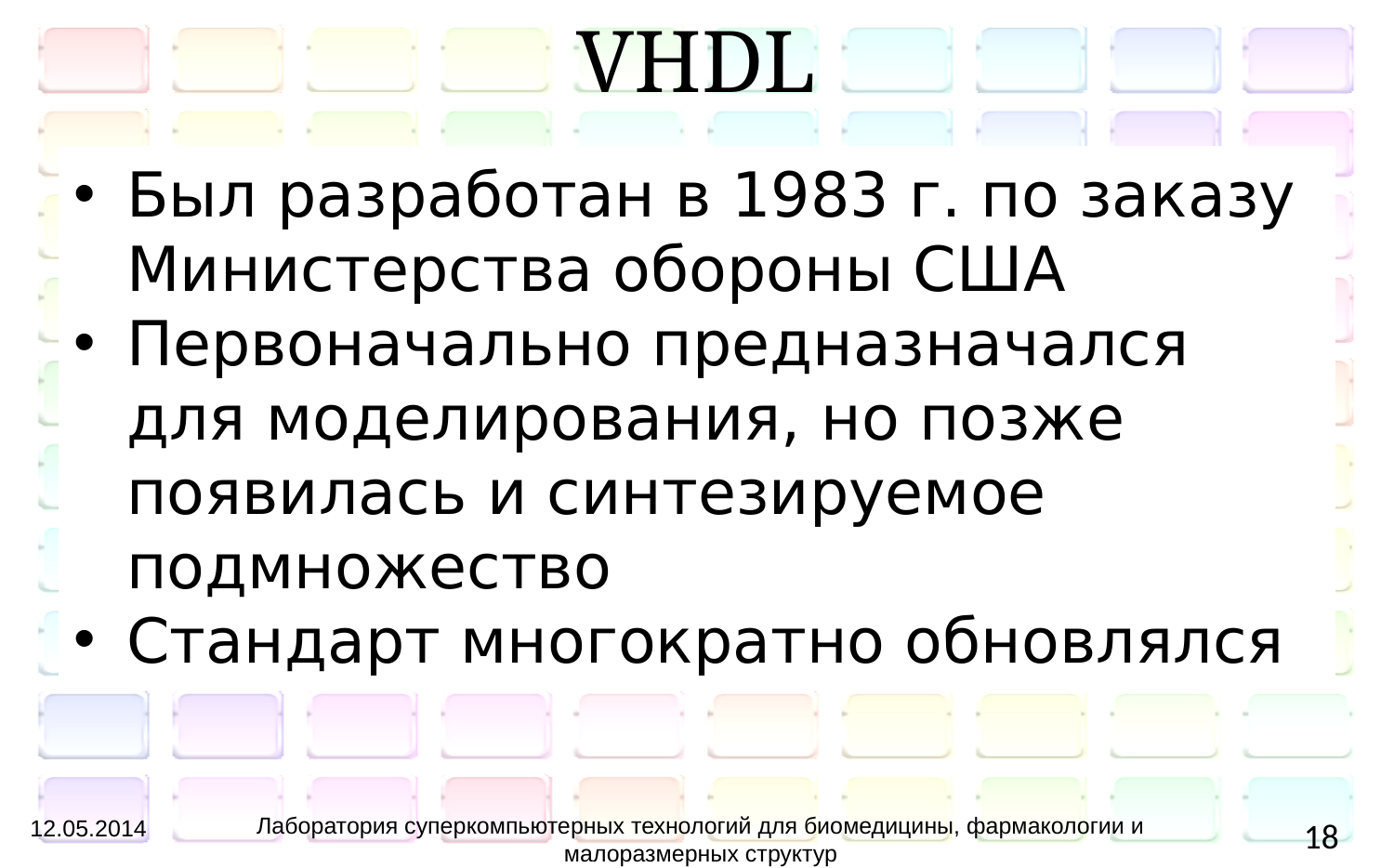

# VHDL
Был разработан в 1983 г. по заказу Министерства обороны США
Первоначально предназначался для моделирования, но позже появилась и синтезируемое подмножество
Стандарт многократно обновлялся
Лаборатория суперкомпьютерных технологий для биомедицины, фармакологии и малоразмерных структур
12.05.2014
18